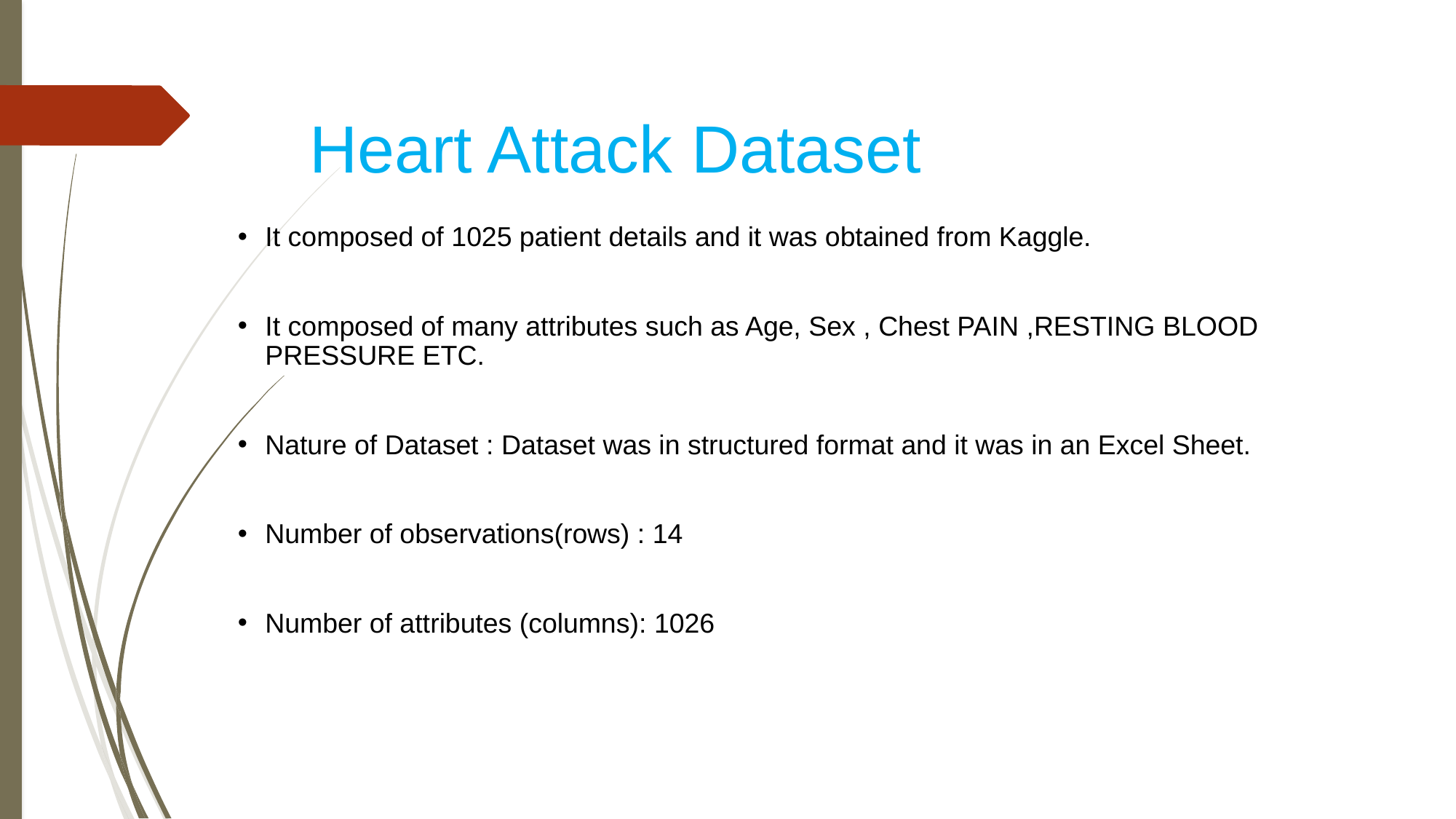

# Heart Attack Dataset
It composed of 1025 patient details and it was obtained from Kaggle.

It composed of many attributes such as Age, Sex , Chest PAIN ,RESTING BLOOD PRESSURE ETC.

Nature of Dataset : Dataset was in structured format and it was in an Excel Sheet.

Number of observations(rows) : 14

Number of attributes (columns): 1026